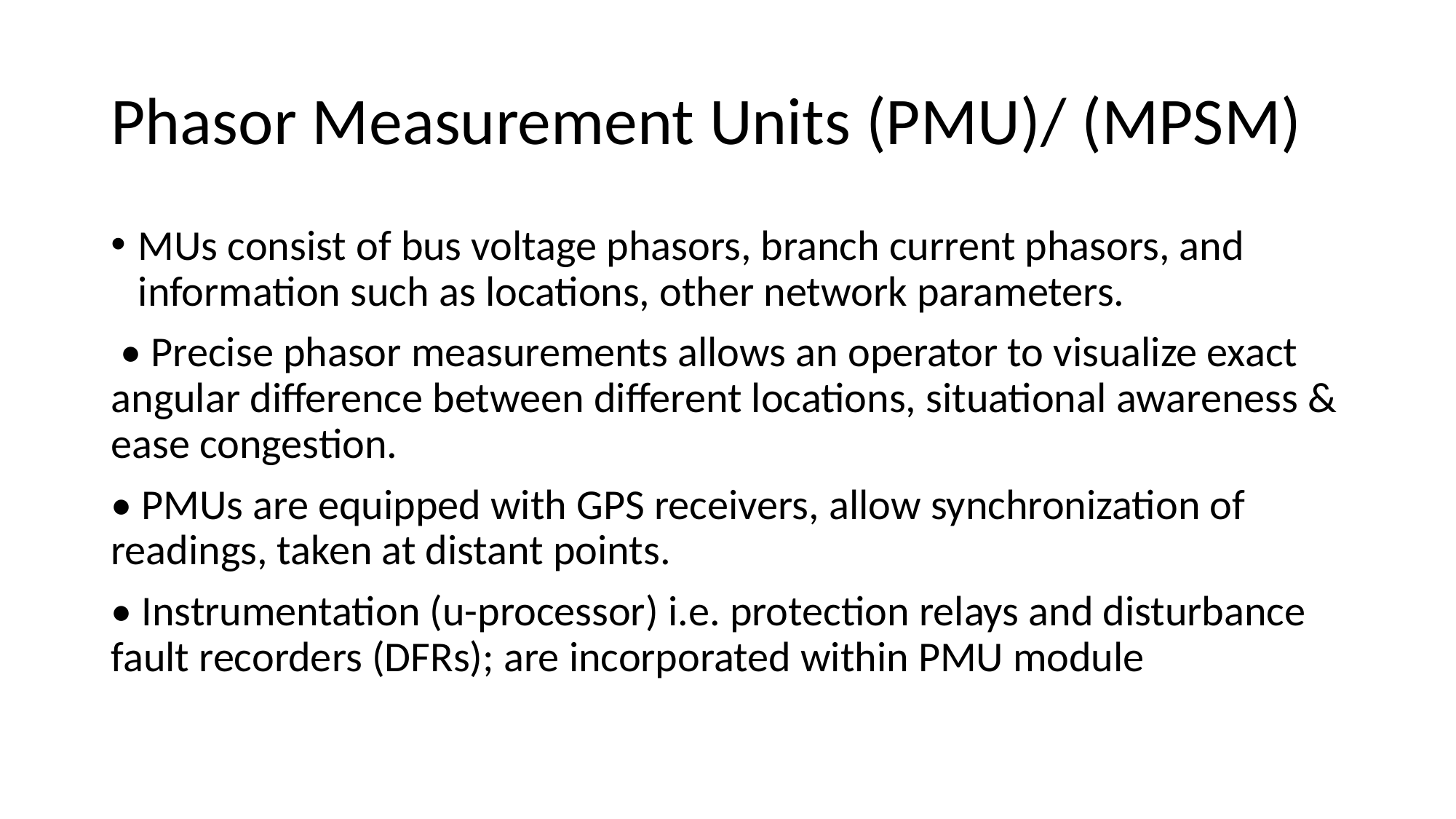

# Phasor Measurement Units (PMU)/ (MPSM)
MUs consist of bus voltage phasors, branch current phasors, and information such as locations, other network parameters.
 • Precise phasor measurements allows an operator to visualize exact angular difference between different locations, situational awareness & ease congestion.
• PMUs are equipped with GPS receivers, allow synchronization of readings, taken at distant points.
• Instrumentation (u-processor) i.e. protection relays and disturbance fault recorders (DFRs); are incorporated within PMU module